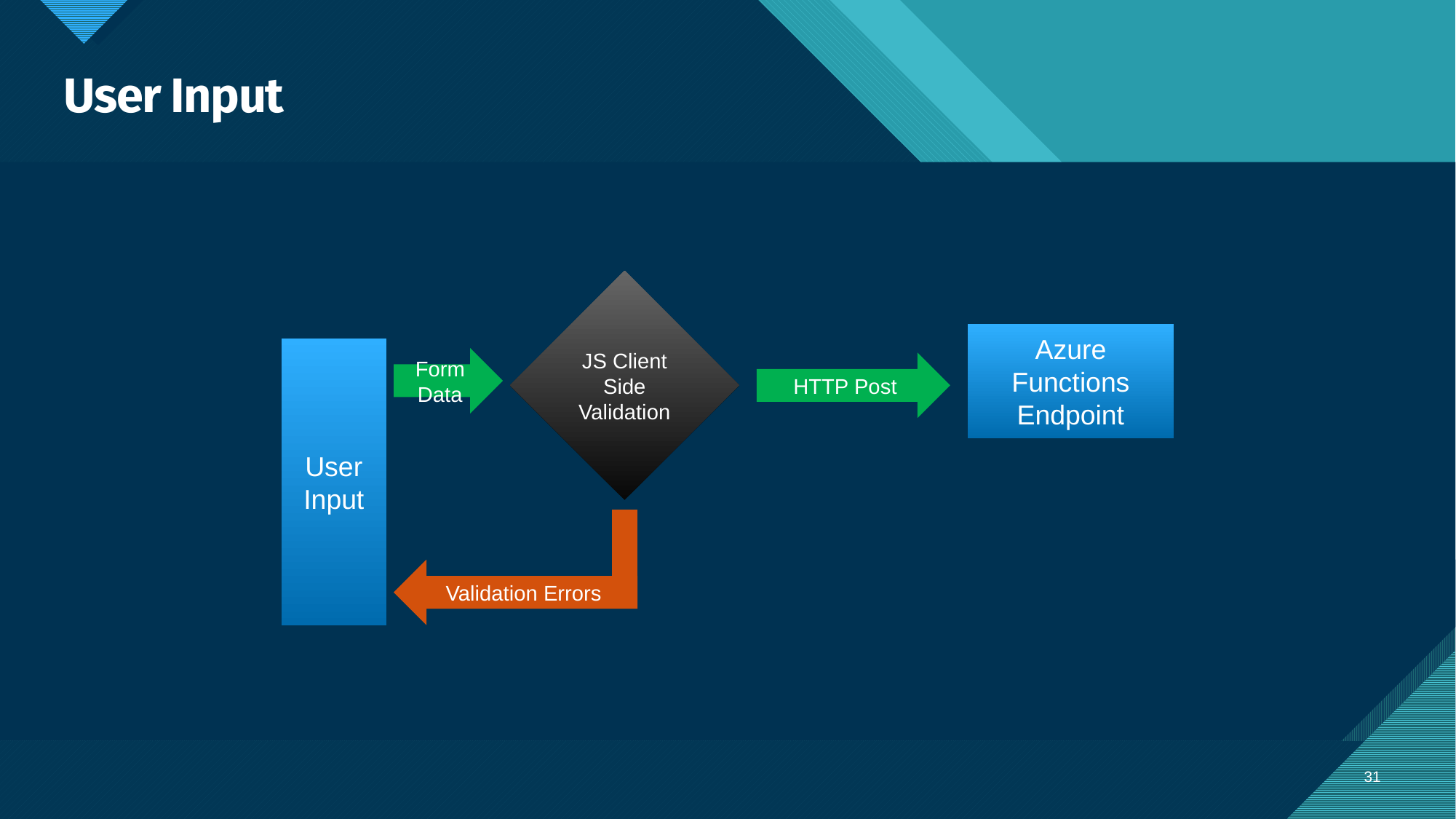

# User Input
JS Client Side Validation
Azure Functions Endpoint
User Input
Form Data
HTTP Post

Validation Errors
31